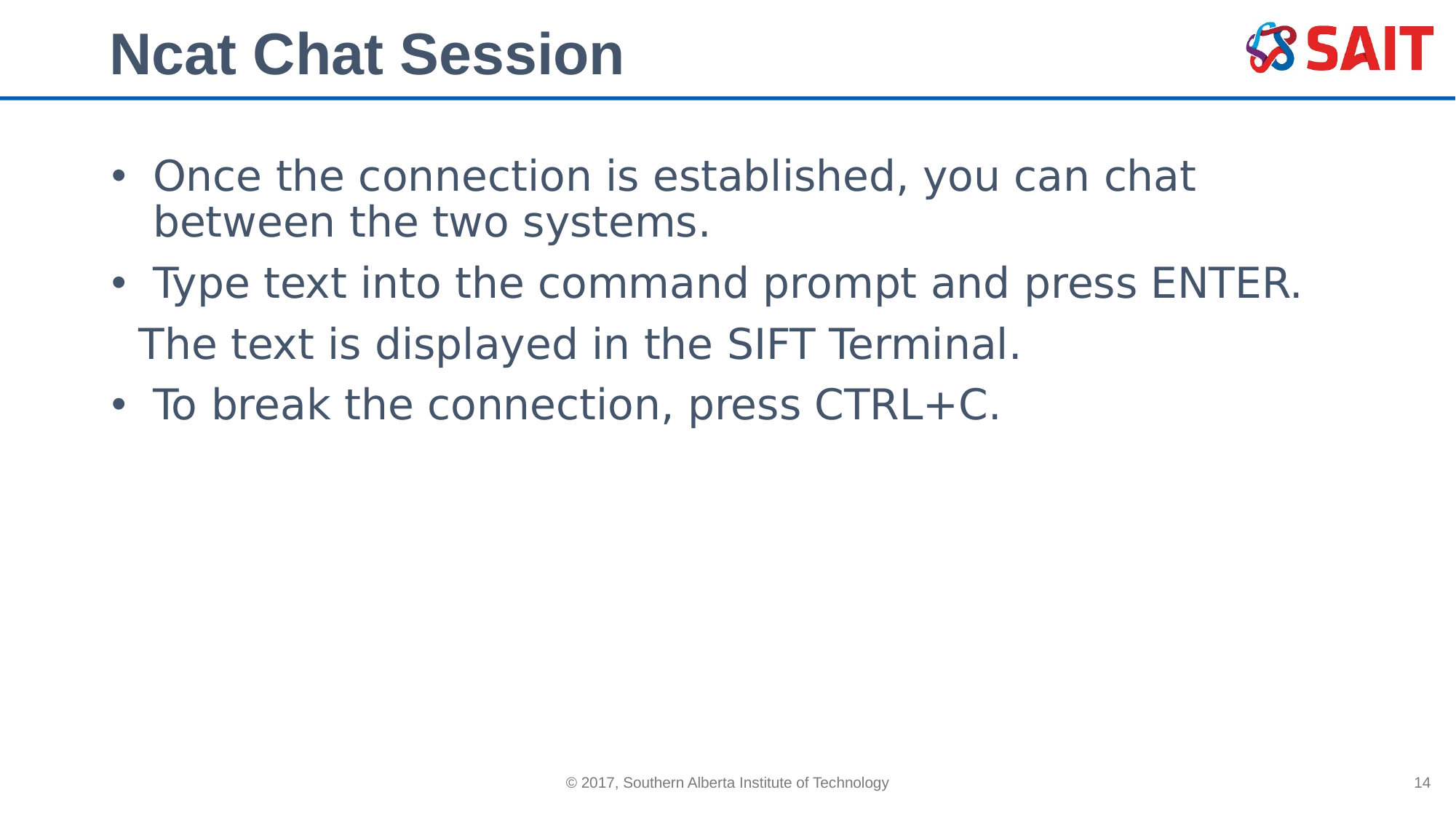

# Ncat Chat Session
Once the connection is established, you can chat between the two systems.
Type text into the command prompt and press ENTER.
  The text is displayed in the SIFT Terminal.
To break the connection, press CTRL+C.